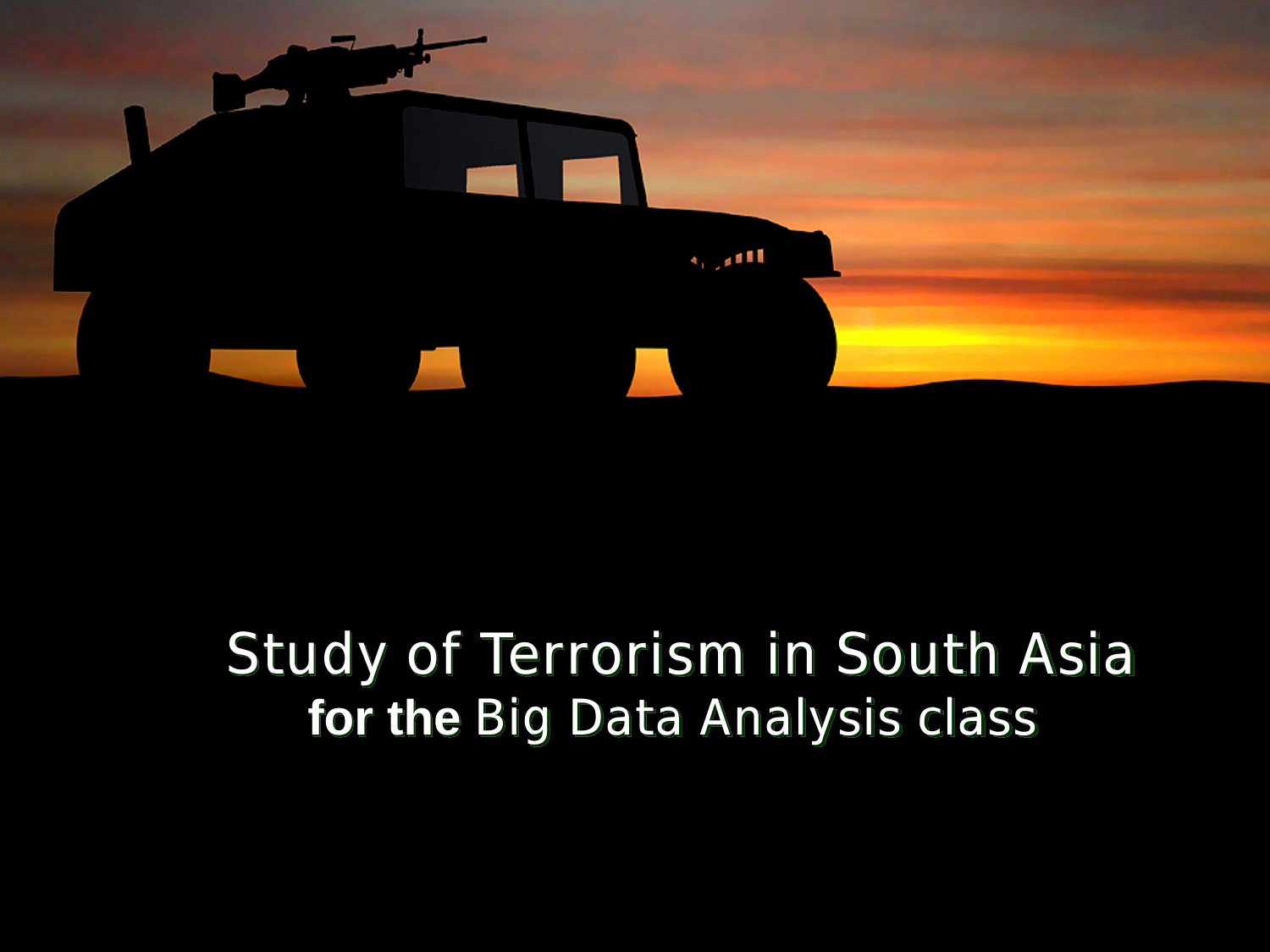

# Study of Terrorism in South Asia
for the Big Data Analysis class